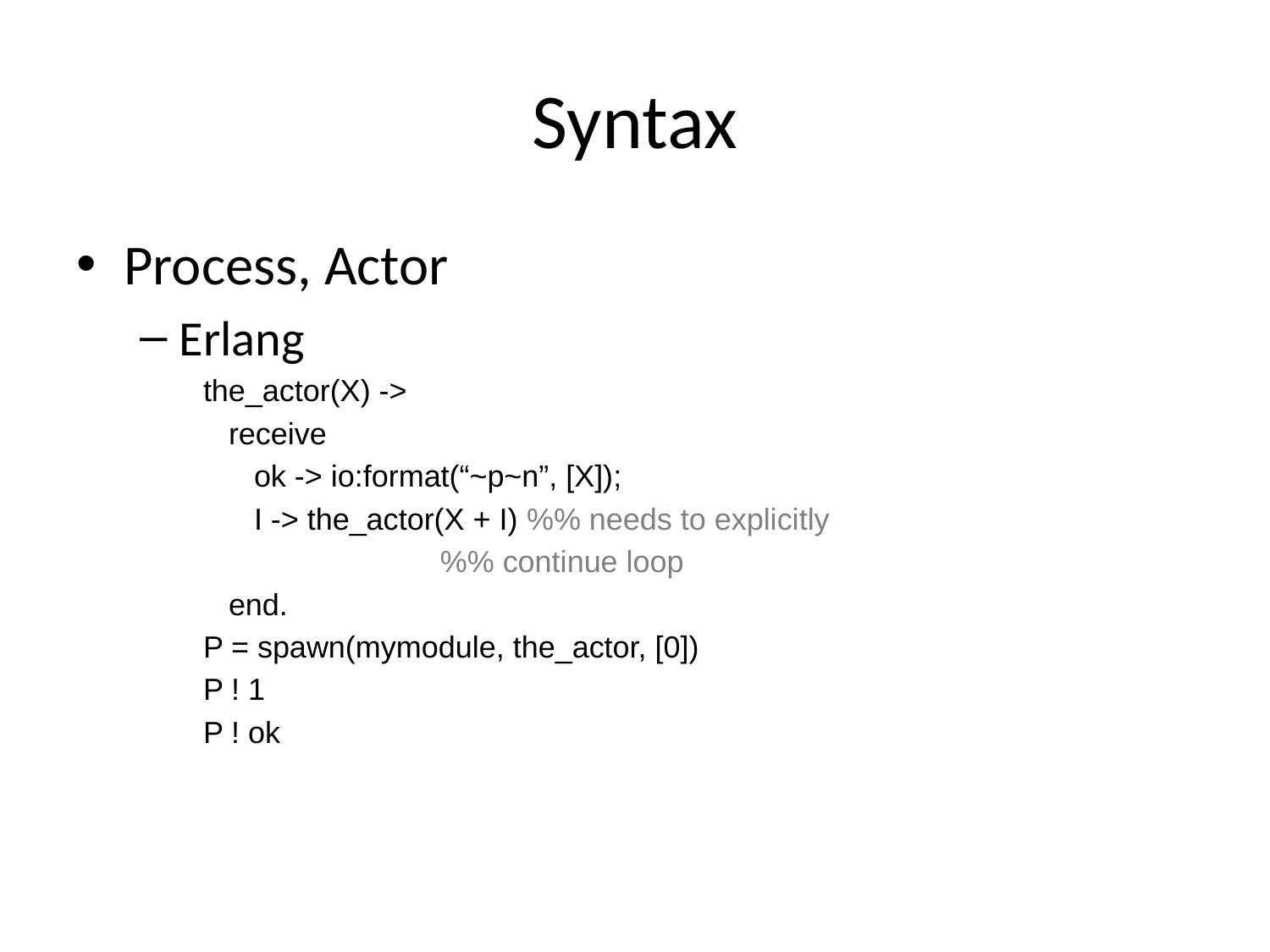

# Syntax
Process, Actor
Erlang
the_actor(X) ->
   receive
      ok -> io:format(“~p~n”, [X]);
      I -> the_actor(X + I) %% needs to explicitly
                            %% continue loop
   end.
P = spawn(mymodule, the_actor, [0])
P ! 1
P ! ok